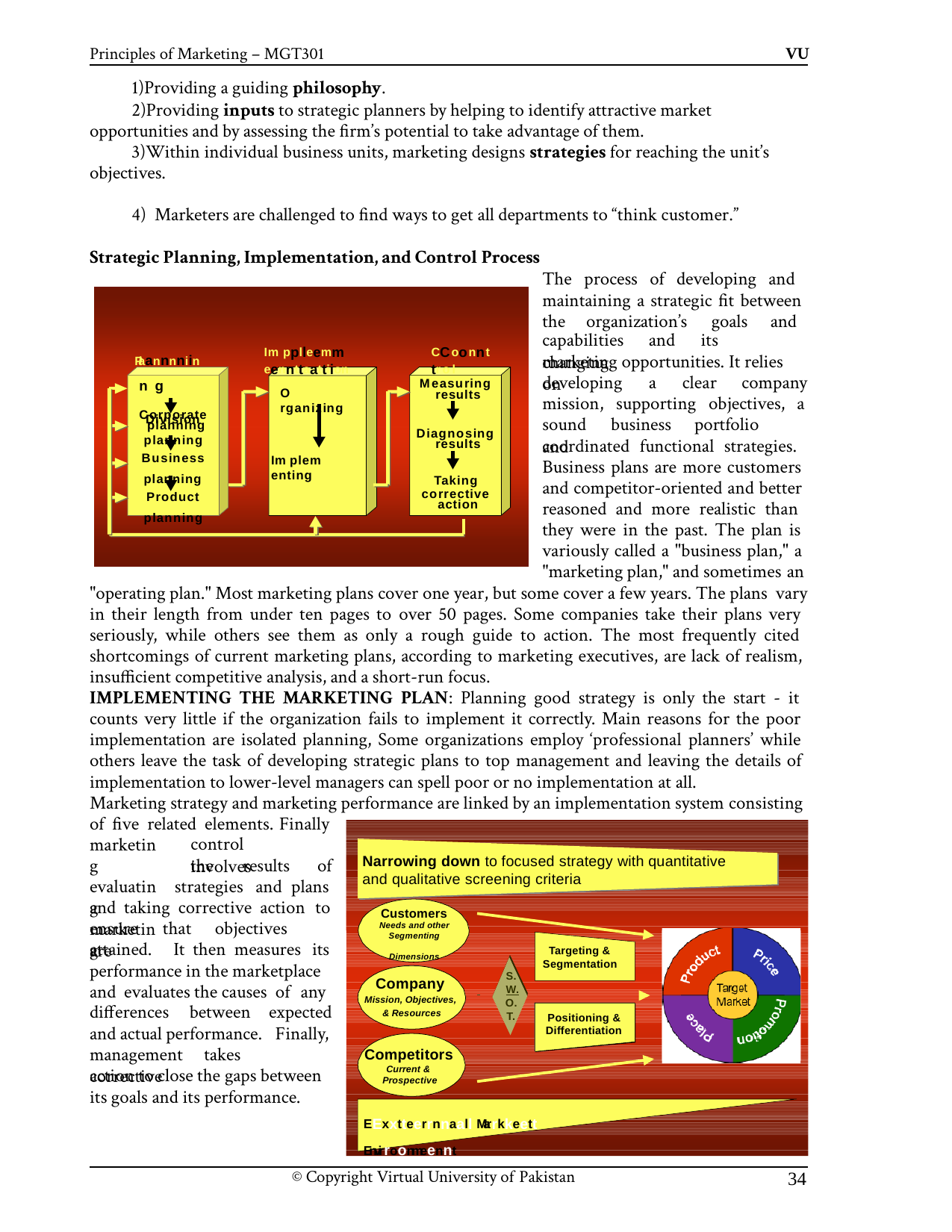

Principles of Marketing – MGT301	VU
Providing a guiding philosophy.
Providing inputs to strategic planners by helping to identify attractive market  opportunities and by assessing the firm’s potential to take advantage of them.
Within individual business units, marketing designs strategies for reaching the unit’s  objectives.

Marketers are challenged to find ways to get all departments to “think customer.”

Strategic Planning, Implementation, and Control Process
The process of developing and  maintaining a strategic fit between  the     organization’s      goals     and

capabilities	and	its	changing

Plaannnniinngg

Corporate  planning
Im pplleemm   eennttaattiio n
CCoonnttrol

marketing opportunities. It relies on

developing	a	clear	company

Measuring  results

O rganizing

mission,   supporting   objectives,  a

sound	business	portfolio	and

Division  planning

Diagnosing  results

coordinated functional strategies.  Business plans are more customers  and competitor-oriented and better  reasoned and more realistic than  they were in the past. The plan is  variously called a "business plan," a  "marketing plan," and sometimes an

Im plem enting

Business  planning

Taking
corrective  action

Product  planning

"operating plan." Most marketing plans cover one year, but some cover a few years. The plans  vary in their length from under ten pages to over 50 pages. Some companies take their plans very  seriously, while others see them as only a rough guide to action. The most frequently cited  shortcomings of current marketing plans, according to marketing executives, are lack of realism,  insufficient competitive analysis, and a short-run focus.
IMPLEMENTING THE MARKETING PLAN: Planning good strategy is only the start - it  counts very little if the organization fails to implement it correctly. Main reasons for the poor  implementation are isolated planning, Some organizations employ ‘professional planners’ while  others leave the task of developing strategic plans to top management and leaving the details of  implementation to lower-level managers can spell poor or no implementation at all.
Marketing strategy and marketing performance are linked by an implementation system consisting  of  five  related  elements. Finally

control	involves

marketing  evaluating  marketing

Narrowing down to focused strategy with quantitative  and qualitative screening criteria

the	results	of

strategies   and  plans

and  taking  corrective  action  to

Customers
Needs and other

ensure	that	objectives	are

Segmenting  Dimensions

attained.	It  then  measures  its

Targeting &  Segmentation

performance in the marketplace  and  evaluates the causes  of  any

S.

Company
Mission, Objectives,  & Resources

 	W.
O.

differences	between	expected

T.

Positioning &  Differentiation

and actual performance.   Finally,

management	takes	corrective

Competitors

Current &  Prospective

action to close the gaps between  its goals and its performance.

EExxtteerrnnaall        Marrkkeett  Envirroonmeennt

© Copyright Virtual University of Pakistan
34